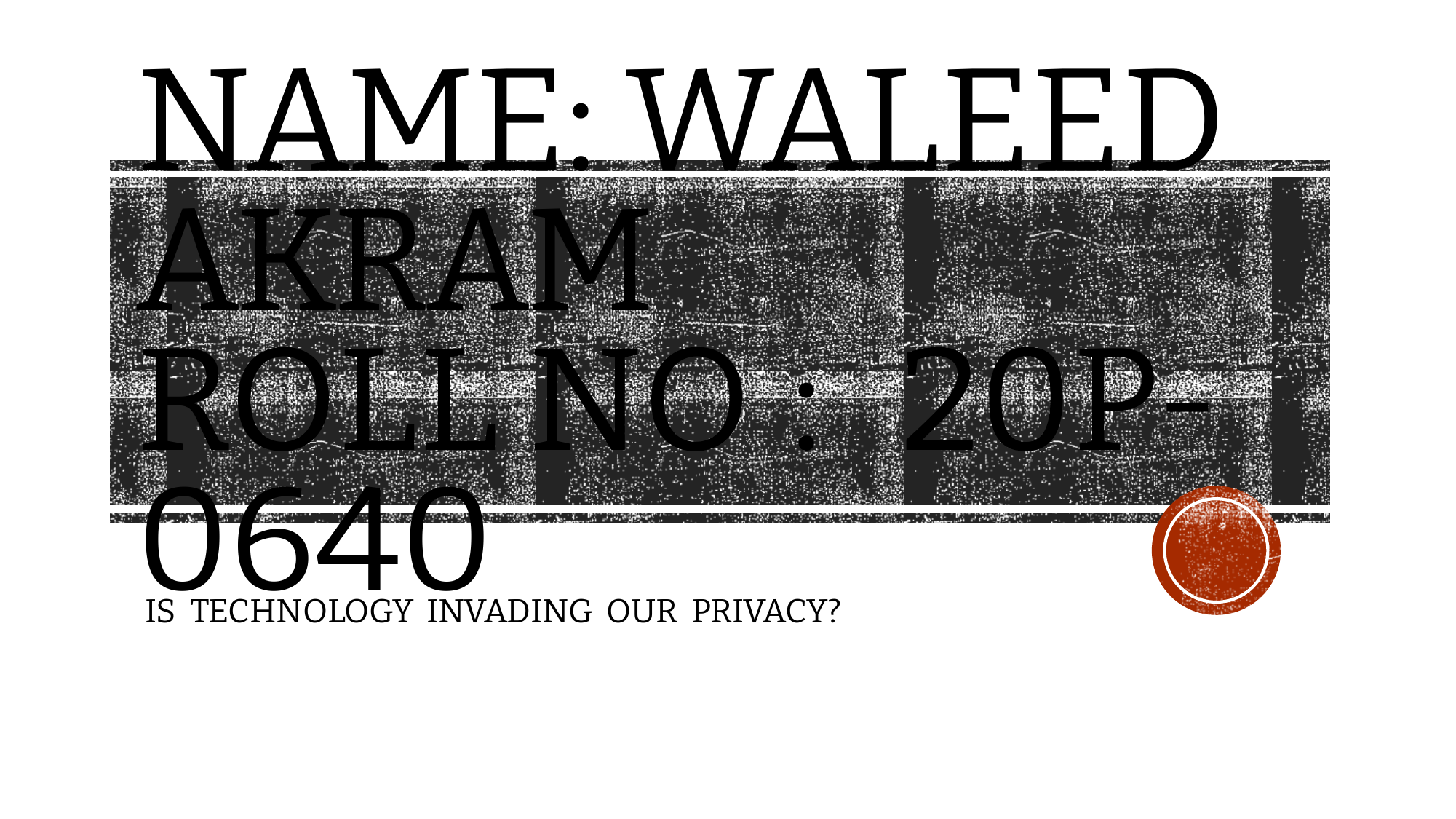

# Name: waleed akram roll no	:	20p-0640
 IS  TECHNOLOGY  INVADING  OUR  PRIVACY?